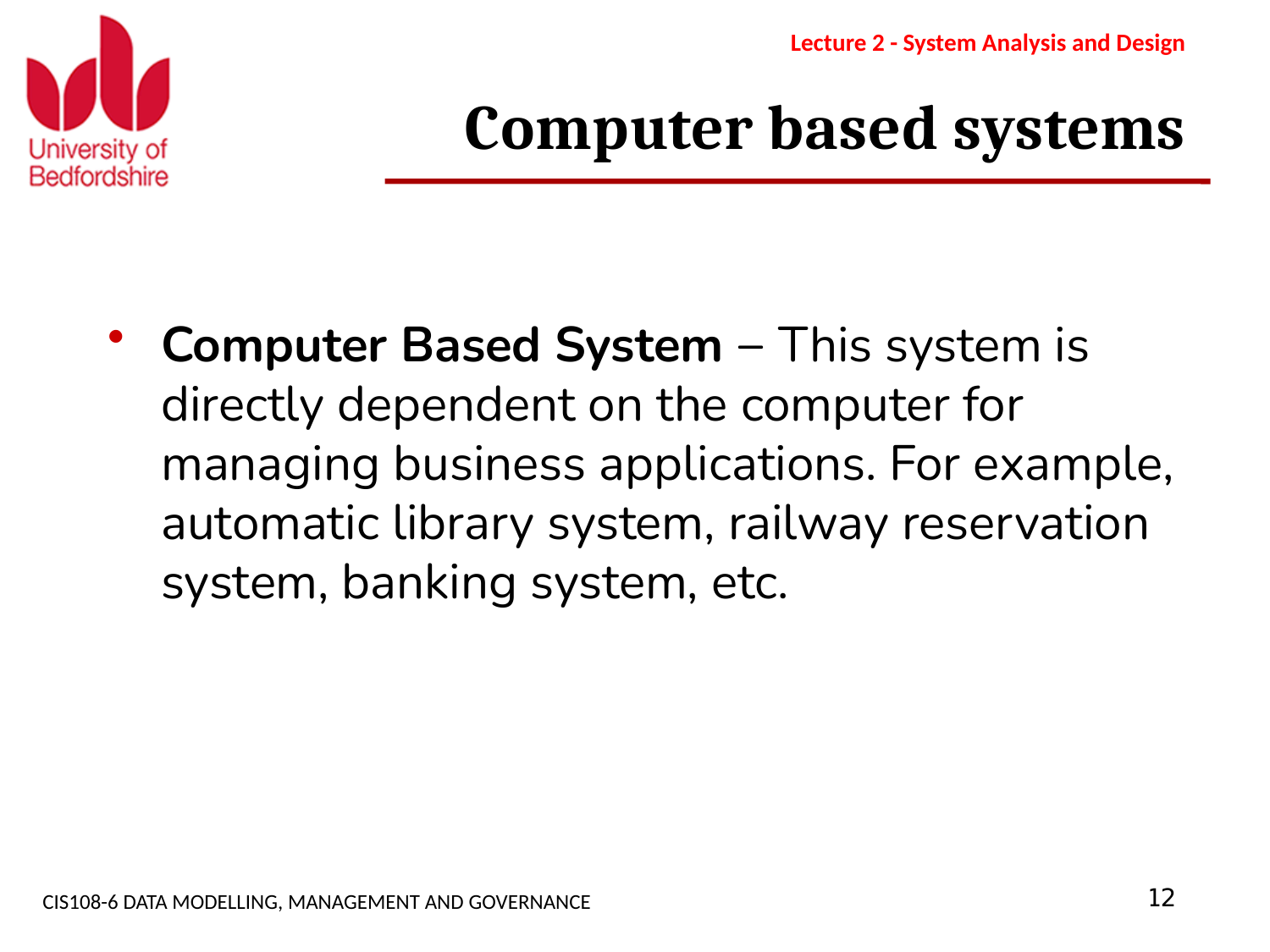

Lecture 2 - System Analysis and Design
# Computer based systems
Computer Based System − This system is directly dependent on the computer for managing business applications. For example, automatic library system, railway reservation system, banking system, etc.

CIS108-6 DATA MODELLING, MANAGEMENT AND GOVERNANCE